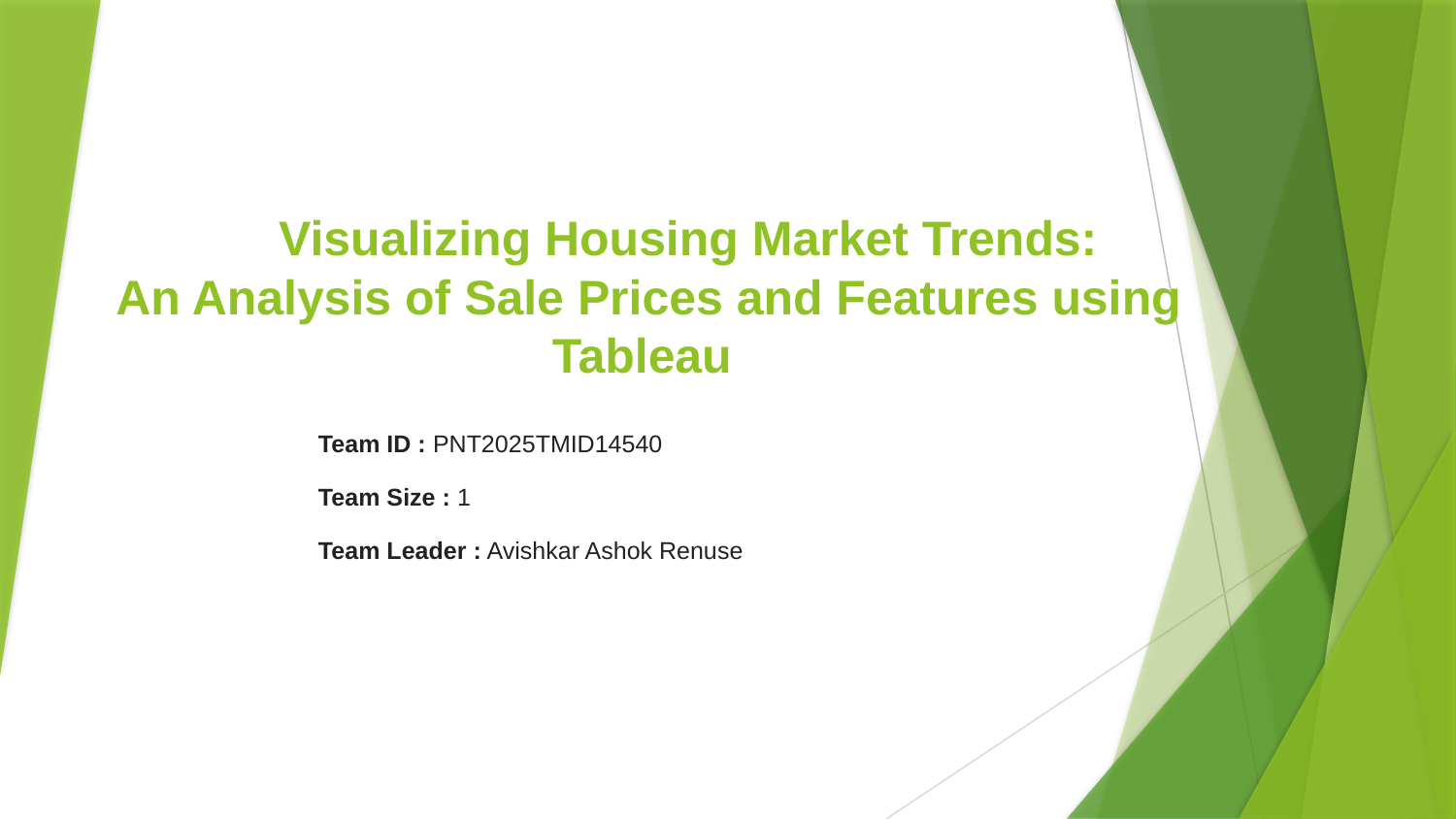

# Visualizing Housing Market Trends:
 An Analysis of Sale Prices and Features using Tableau
Team ID : PNT2025TMID14540
Team Size : 1
Team Leader : Avishkar Ashok Renuse